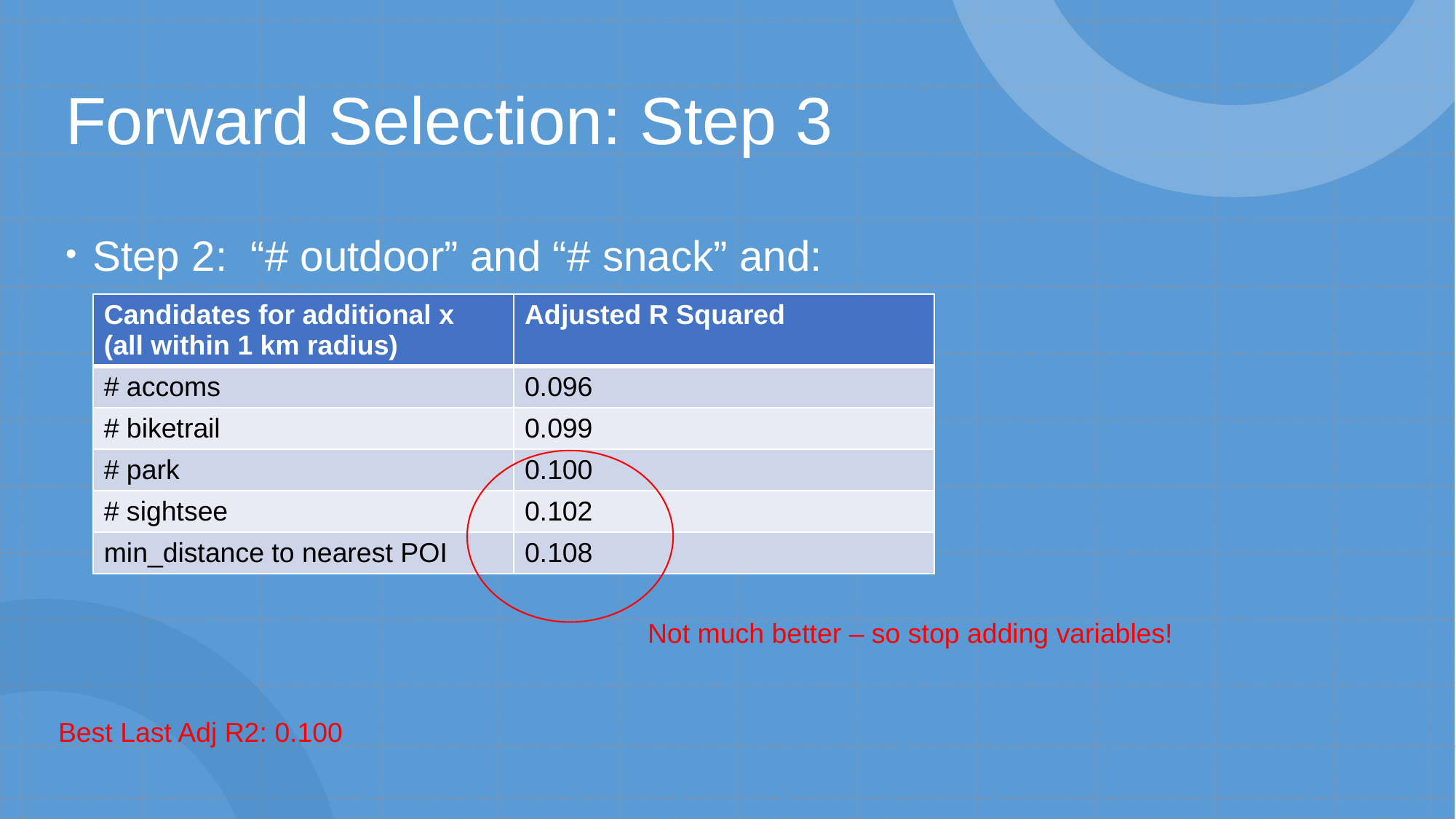

# Forward Selection: Step 3
Step 2:  “# outdoor” and “# snack” and:
| Candidates for additional x (all within 1 km radius) | Adjusted R Squared |
| --- | --- |
| # accoms | 0.096 |
| # biketrail | 0.099 |
| # park | 0.100 |
| # sightsee | 0.102 |
| min\_distance to nearest POI | 0.108 |

Not much better – so stop adding variables!
Best Last Adj R2: 0.100